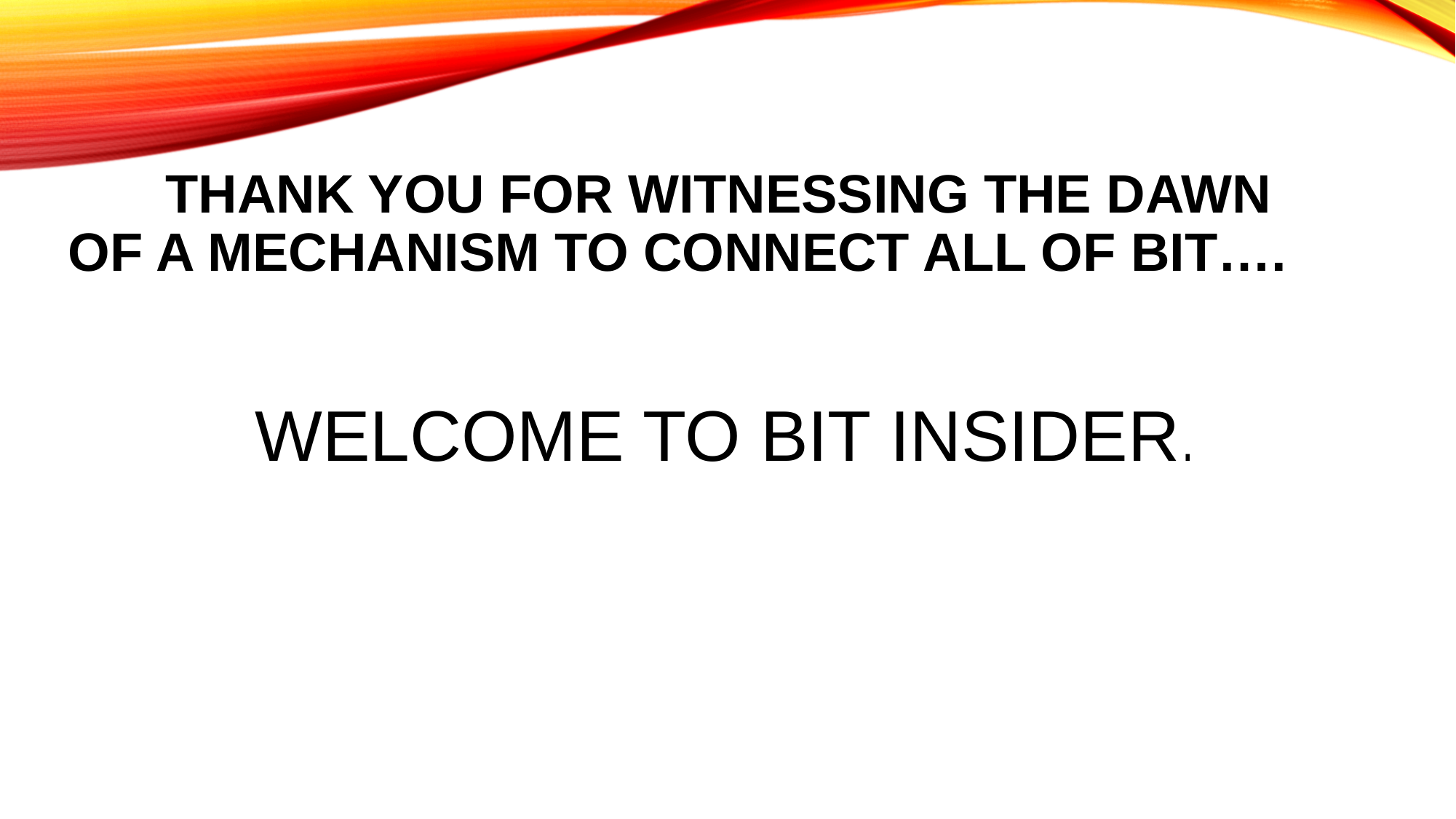

# Thank you for witnessing the dawn of a mechanism to connect all of BIT…. Welcome to BIT Insider.